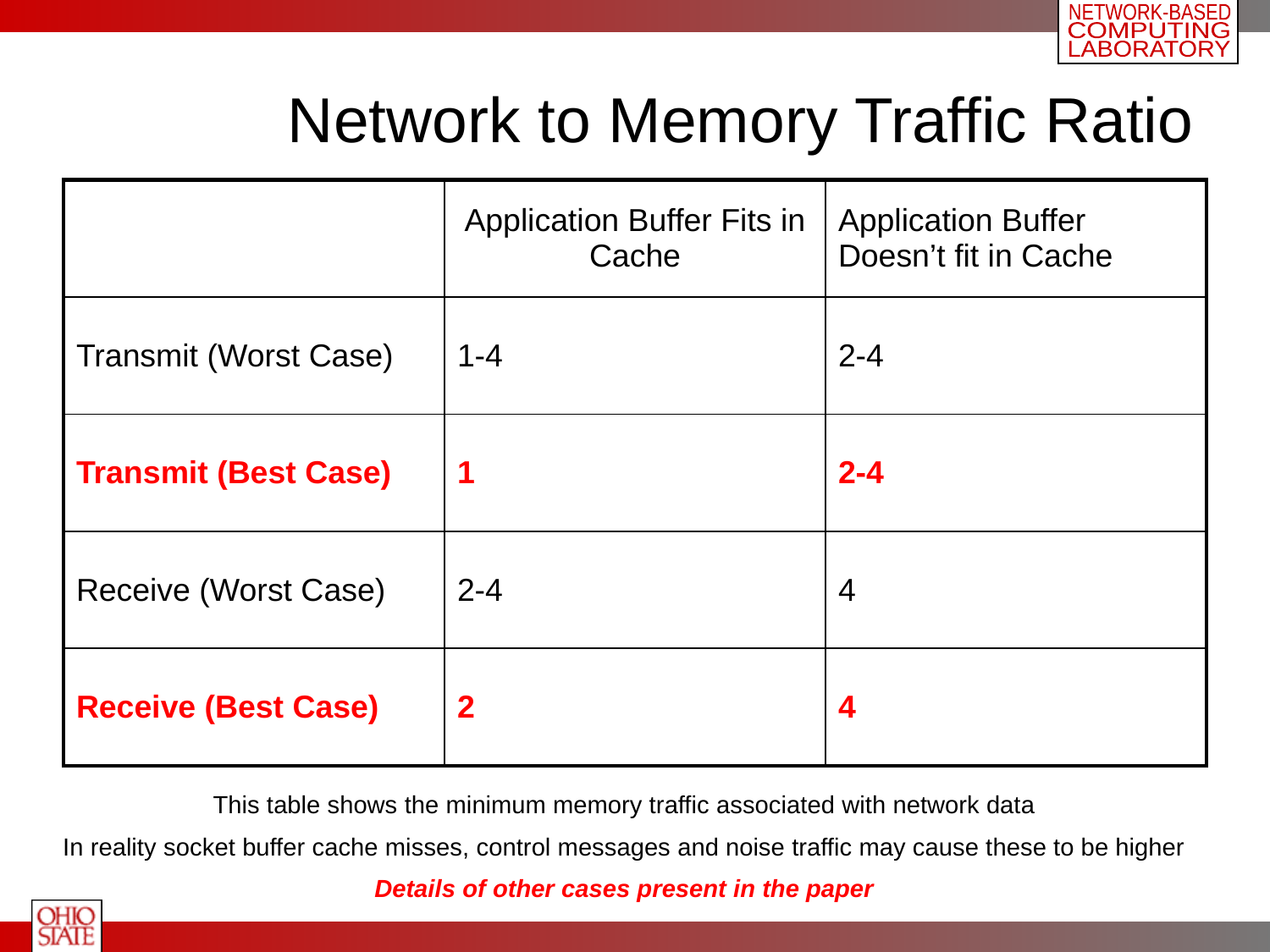

# Network to Memory Traffic Ratio
|  | Application Buffer Fits in Cache | Application Buffer Doesn’t fit in Cache |
| --- | --- | --- |
| Transmit (Worst Case) | 1-4 | 2-4 |
| Transmit (Best Case) | 1 | 2-4 |
| Receive (Worst Case) | 2-4 | 4 |
| Receive (Best Case) | 2 | 4 |
This table shows the minimum memory traffic associated with network data
In reality socket buffer cache misses, control messages and noise traffic may cause these to be higher
Details of other cases present in the paper